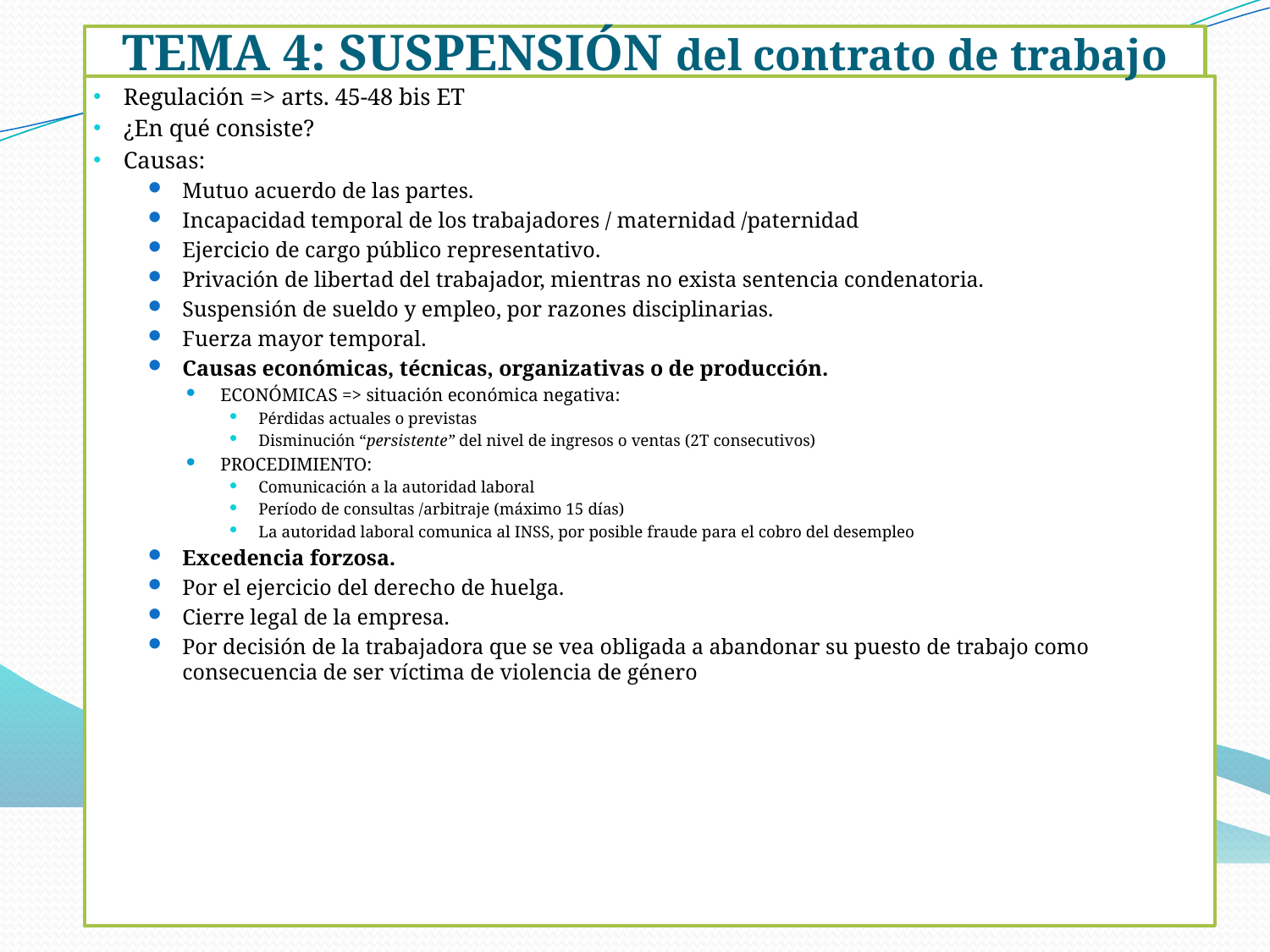

TEMA 4: SUSPENSIÓN del contrato de trabajo
Regulación => arts. 45-48 bis ET
¿En qué consiste?
Causas:
Mutuo acuerdo de las partes.
Incapacidad temporal de los trabajadores / maternidad /paternidad
Ejercicio de cargo público representativo.
Privación de libertad del trabajador, mientras no exista sentencia condenatoria.
Suspensión de sueldo y empleo, por razones disciplinarias.
Fuerza mayor temporal.
Causas económicas, técnicas, organizativas o de producción.
ECONÓMICAS => situación económica negativa:
Pérdidas actuales o previstas
Disminución “persistente” del nivel de ingresos o ventas (2T consecutivos)
PROCEDIMIENTO:
Comunicación a la autoridad laboral
Período de consultas /arbitraje (máximo 15 días)
La autoridad laboral comunica al INSS, por posible fraude para el cobro del desempleo
Excedencia forzosa.
Por el ejercicio del derecho de huelga.
Cierre legal de la empresa.
Por decisión de la trabajadora que se vea obligada a abandonar su puesto de trabajo como consecuencia de ser víctima de violencia de género